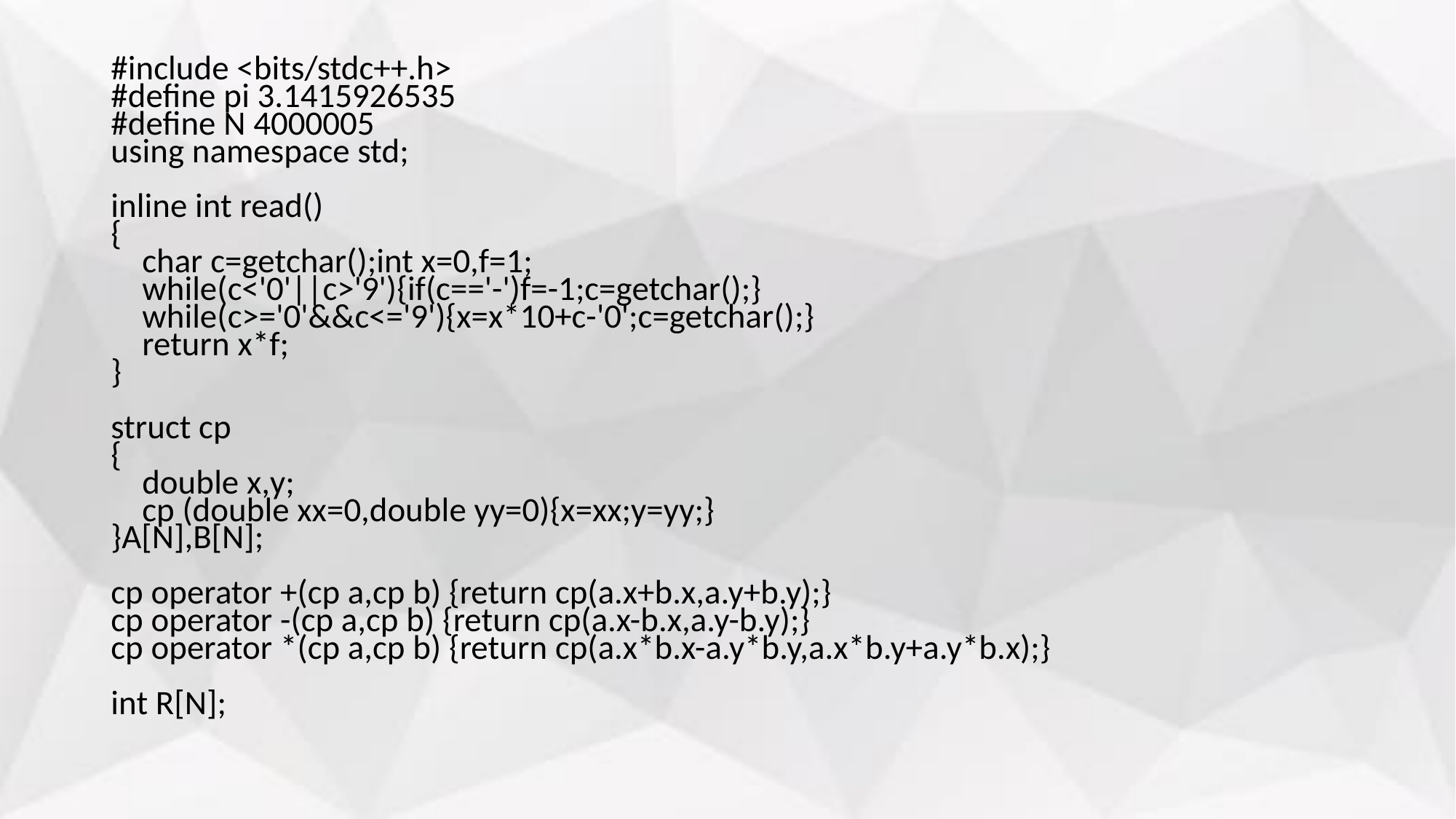

#include <bits/stdc++.h>
#define pi 3.1415926535
#define N 4000005
using namespace std;

inline int read()
{
    char c=getchar();int x=0,f=1;
    while(c<'0'||c>'9'){if(c=='-')f=-1;c=getchar();}
    while(c>='0'&&c<='9'){x=x*10+c-'0';c=getchar();}
    return x*f;
}

struct cp
{
    double x,y;
    cp (double xx=0,double yy=0){x=xx;y=yy;}
}A[N],B[N];

cp operator +(cp a,cp b) {return cp(a.x+b.x,a.y+b.y);}
cp operator -(cp a,cp b) {return cp(a.x-b.x,a.y-b.y);}
cp operator *(cp a,cp b) {return cp(a.x*b.x-a.y*b.y,a.x*b.y+a.y*b.x);}

int R[N];